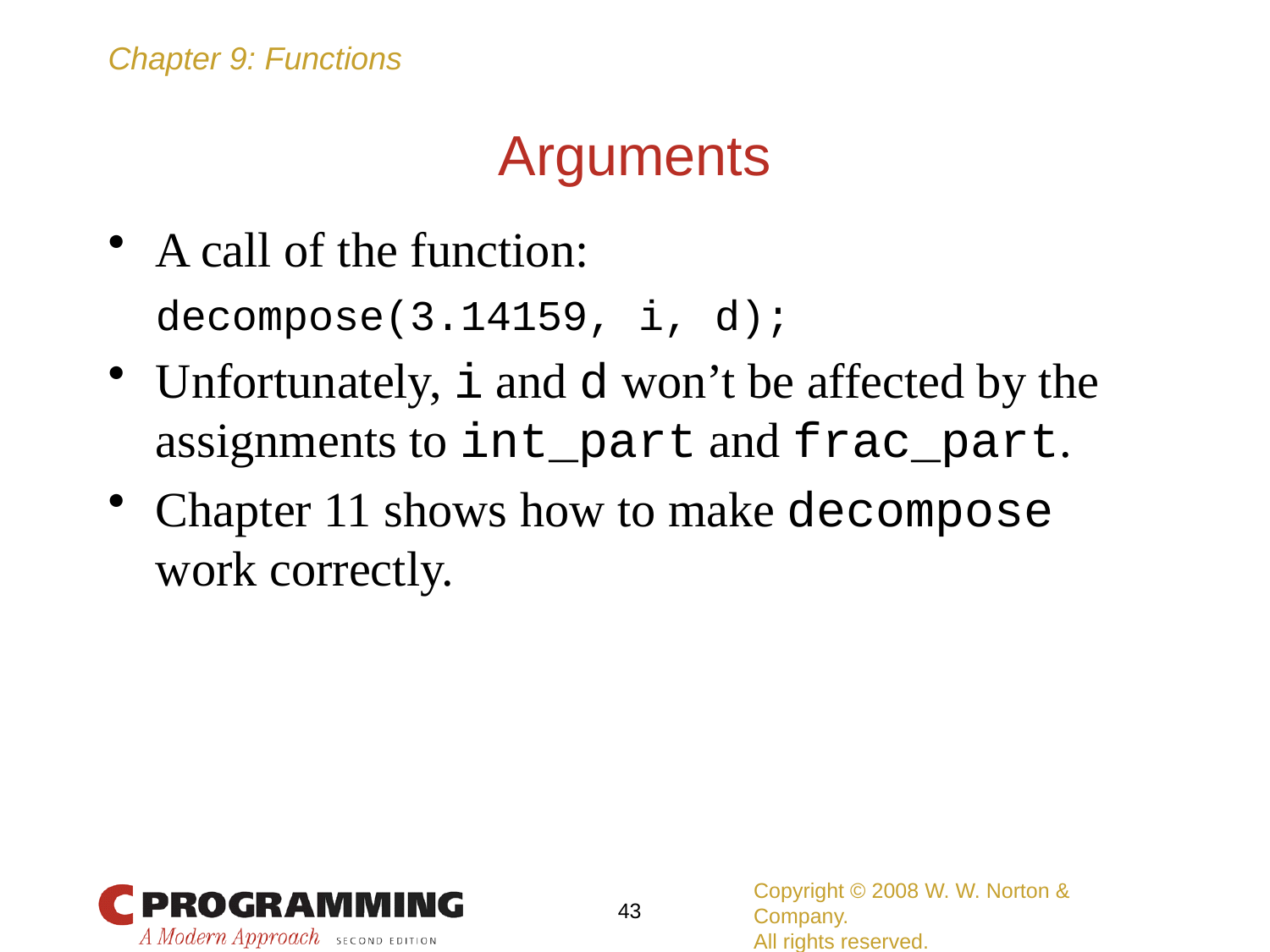

# Arguments
A call of the function:
	decompose(3.14159, i, d);
Unfortunately, i and d won’t be affected by the assignments to int_part and frac_part.
Chapter 11 shows how to make decompose work correctly.
Copyright © 2008 W. W. Norton & Company.
All rights reserved.
43